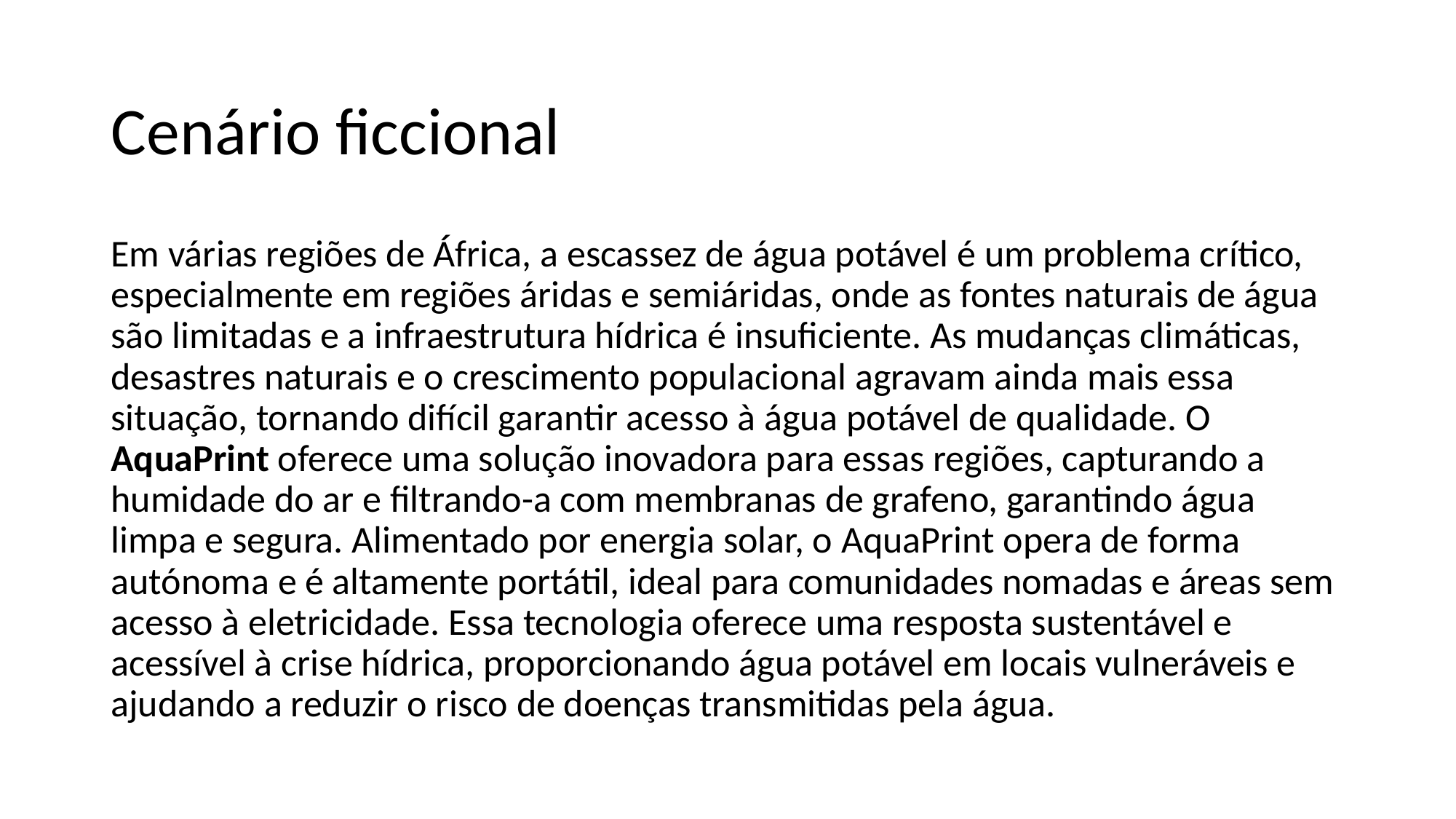

Cenário ficcional
Em várias regiões de África, a escassez de água potável é um problema crítico, especialmente em regiões áridas e semiáridas, onde as fontes naturais de água são limitadas e a infraestrutura hídrica é insuficiente. As mudanças climáticas, desastres naturais e o crescimento populacional agravam ainda mais essa situação, tornando difícil garantir acesso à água potável de qualidade. O AquaPrint oferece uma solução inovadora para essas regiões, capturando a humidade do ar e filtrando-a com membranas de grafeno, garantindo água limpa e segura. Alimentado por energia solar, o AquaPrint opera de forma autónoma e é altamente portátil, ideal para comunidades nomadas e áreas sem acesso à eletricidade. Essa tecnologia oferece uma resposta sustentável e acessível à crise hídrica, proporcionando água potável em locais vulneráveis e ajudando a reduzir o risco de doenças transmitidas pela água.